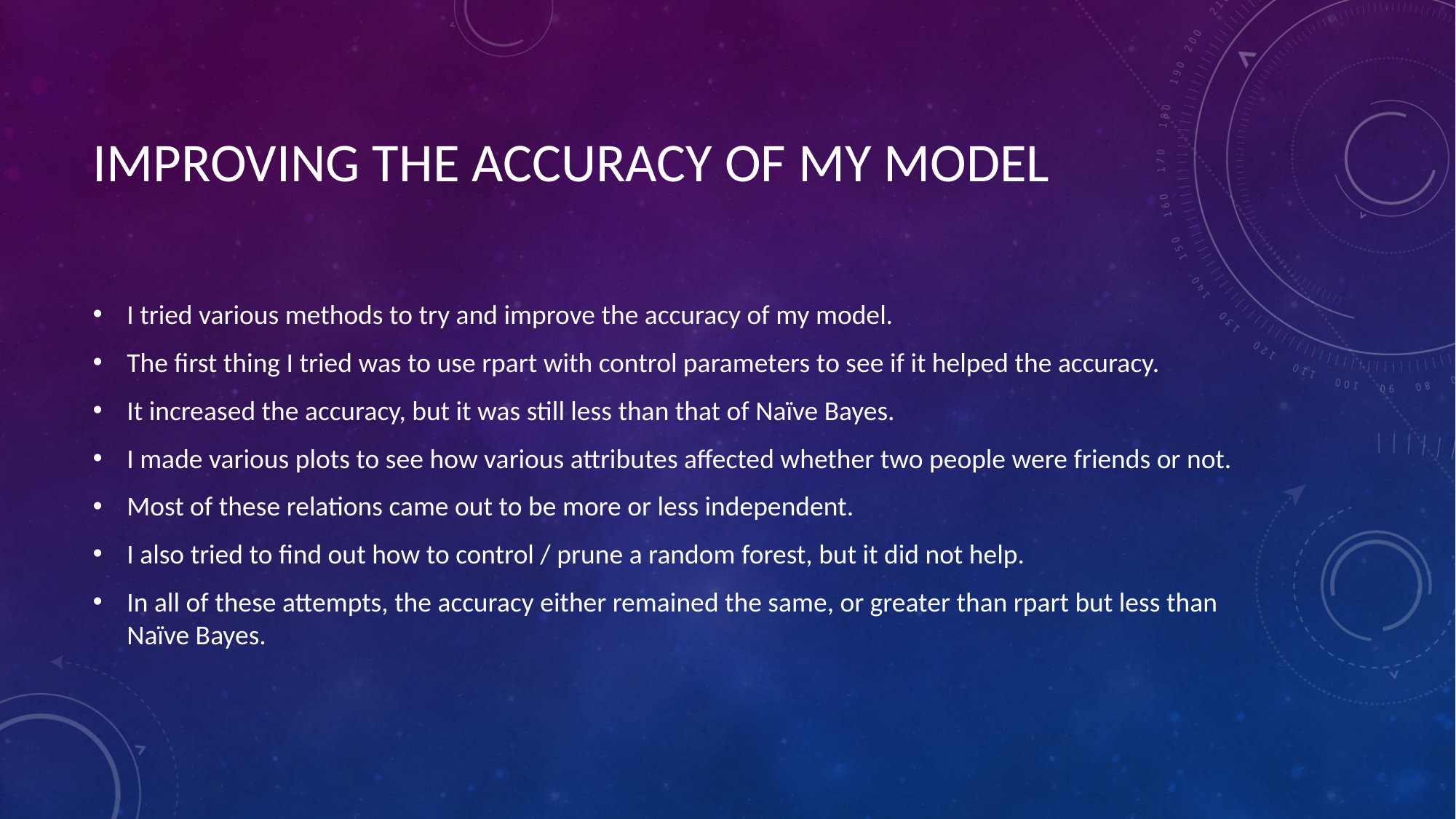

# Improving the accuracy of my model
I tried various methods to try and improve the accuracy of my model.
The first thing I tried was to use rpart with control parameters to see if it helped the accuracy.
It increased the accuracy, but it was still less than that of Naïve Bayes.
I made various plots to see how various attributes affected whether two people were friends or not.
Most of these relations came out to be more or less independent.
I also tried to find out how to control / prune a random forest, but it did not help.
In all of these attempts, the accuracy either remained the same, or greater than rpart but less than Naïve Bayes.